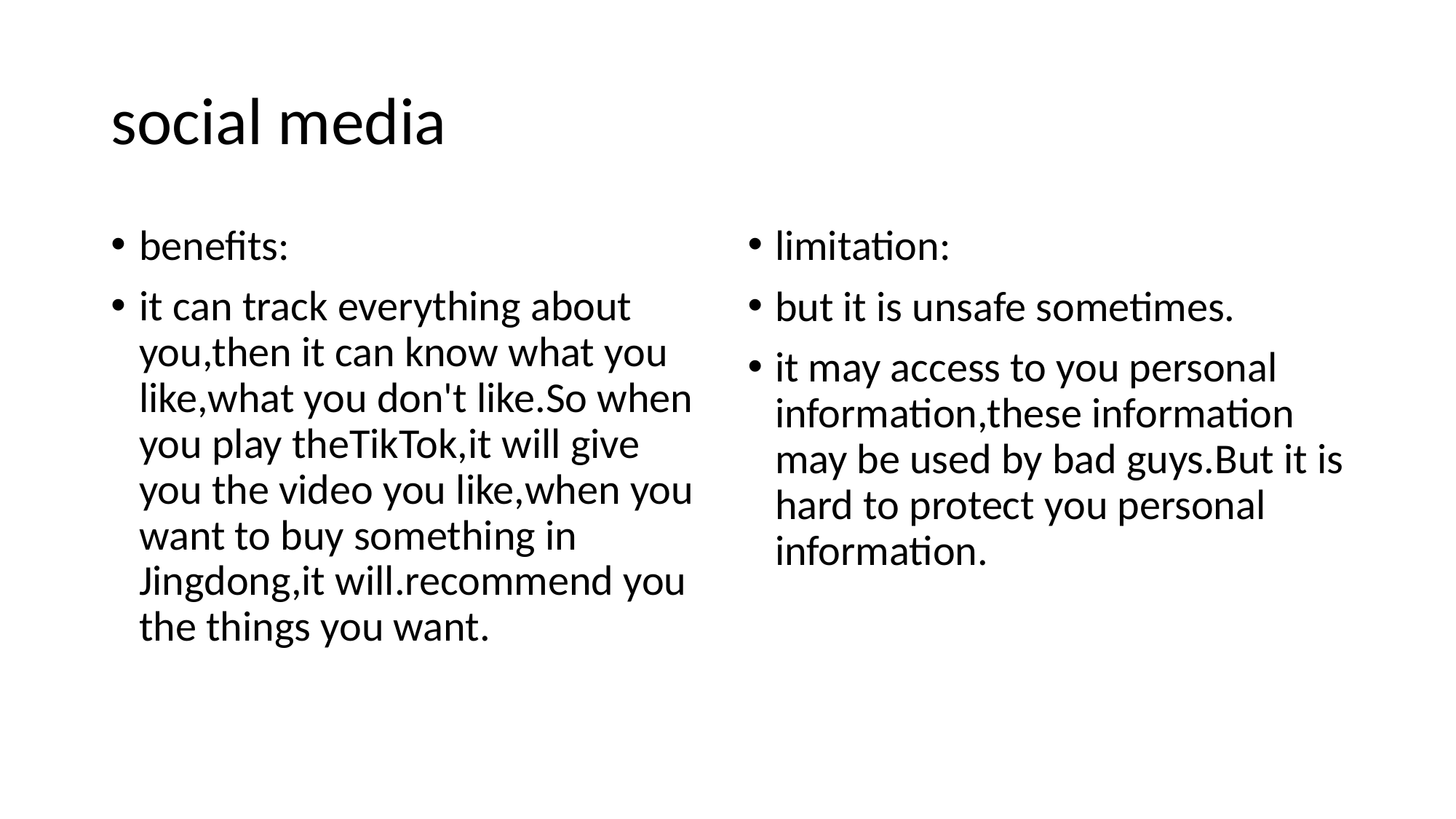

# social media
benefits:
it can track everything about you,then it can know what you like,what you don't like.So when you play theTikTok,it will give you the video you like,when you want to buy something in Jingdong,it will.recommend you the things you want.
limitation:
but it is unsafe sometimes.
it may access to you personal information,these information may be used by bad guys.But it is hard to protect you personal information.